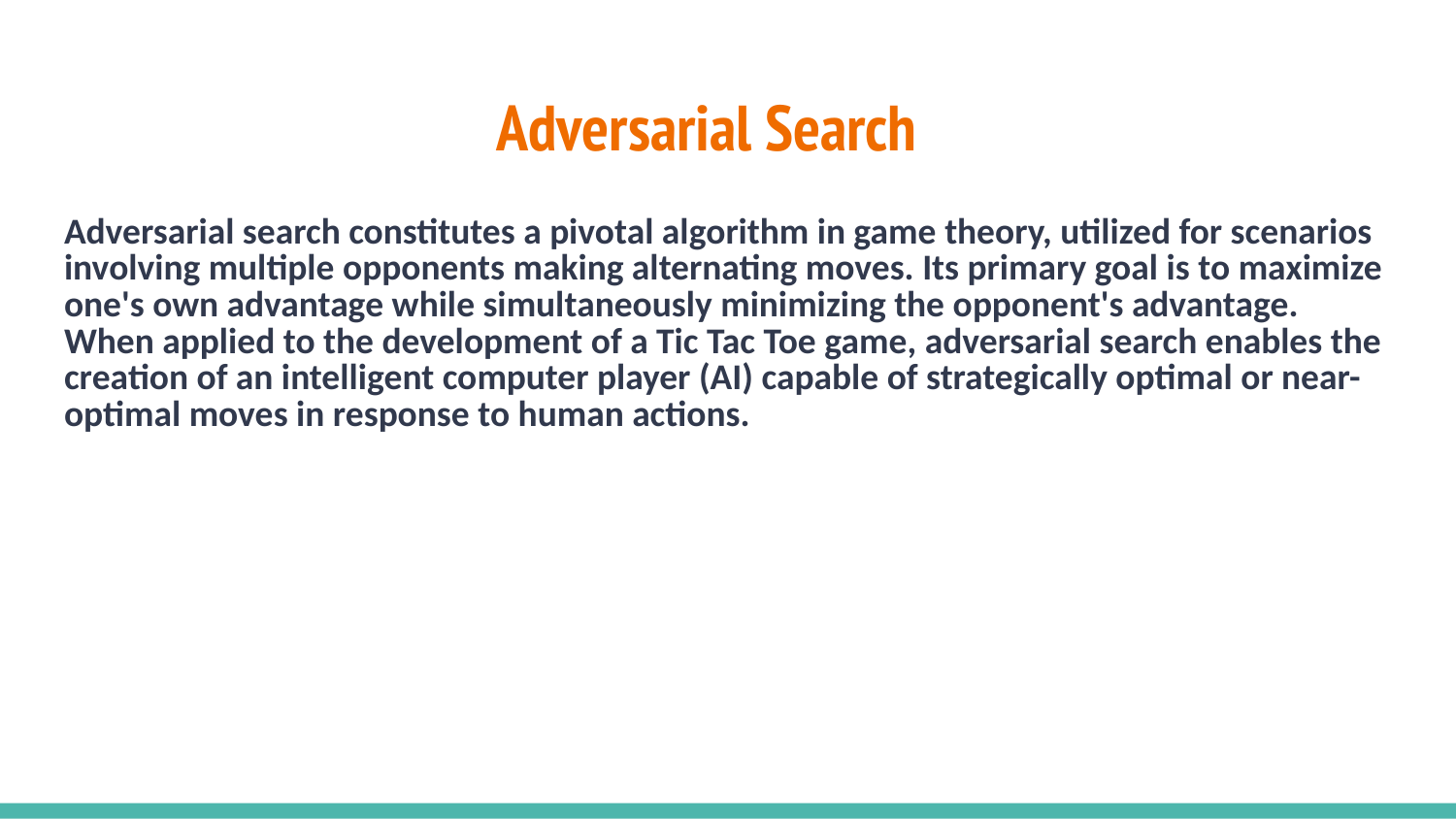

# Adversarial Search
Adversarial search constitutes a pivotal algorithm in game theory, utilized for scenarios involving multiple opponents making alternating moves. Its primary goal is to maximize one's own advantage while simultaneously minimizing the opponent's advantage.
When applied to the development of a Tic Tac Toe game, adversarial search enables the creation of an intelligent computer player (AI) capable of strategically optimal or near-optimal moves in response to human actions.